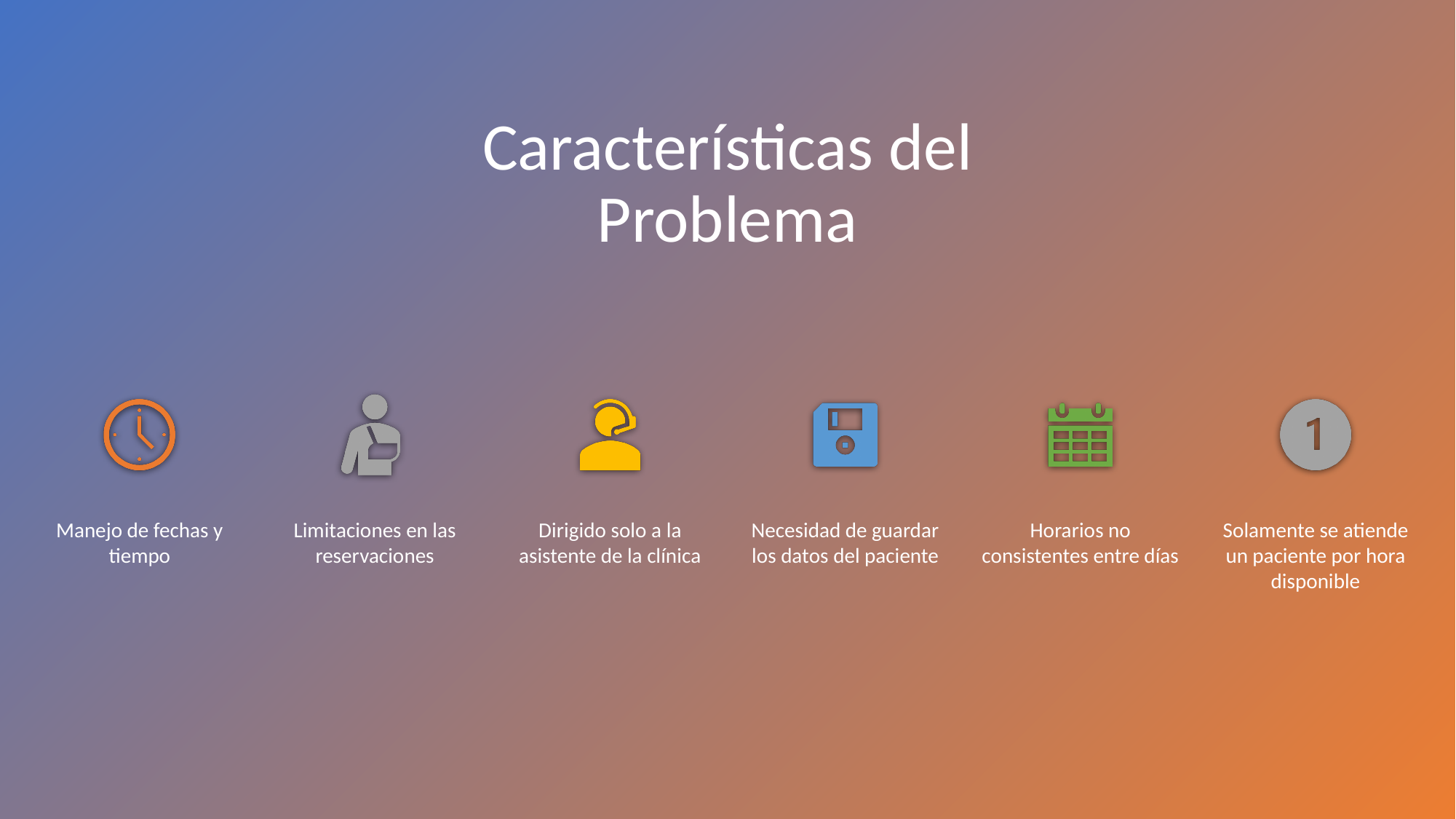

# Características del Problema
Manejo de fechas y tiempo
Limitaciones en las reservaciones
Dirigido solo a la asistente de la clínica
Necesidad de guardar los datos del paciente
Horarios no consistentes entre días
Solamente se atiende un paciente por hora disponible